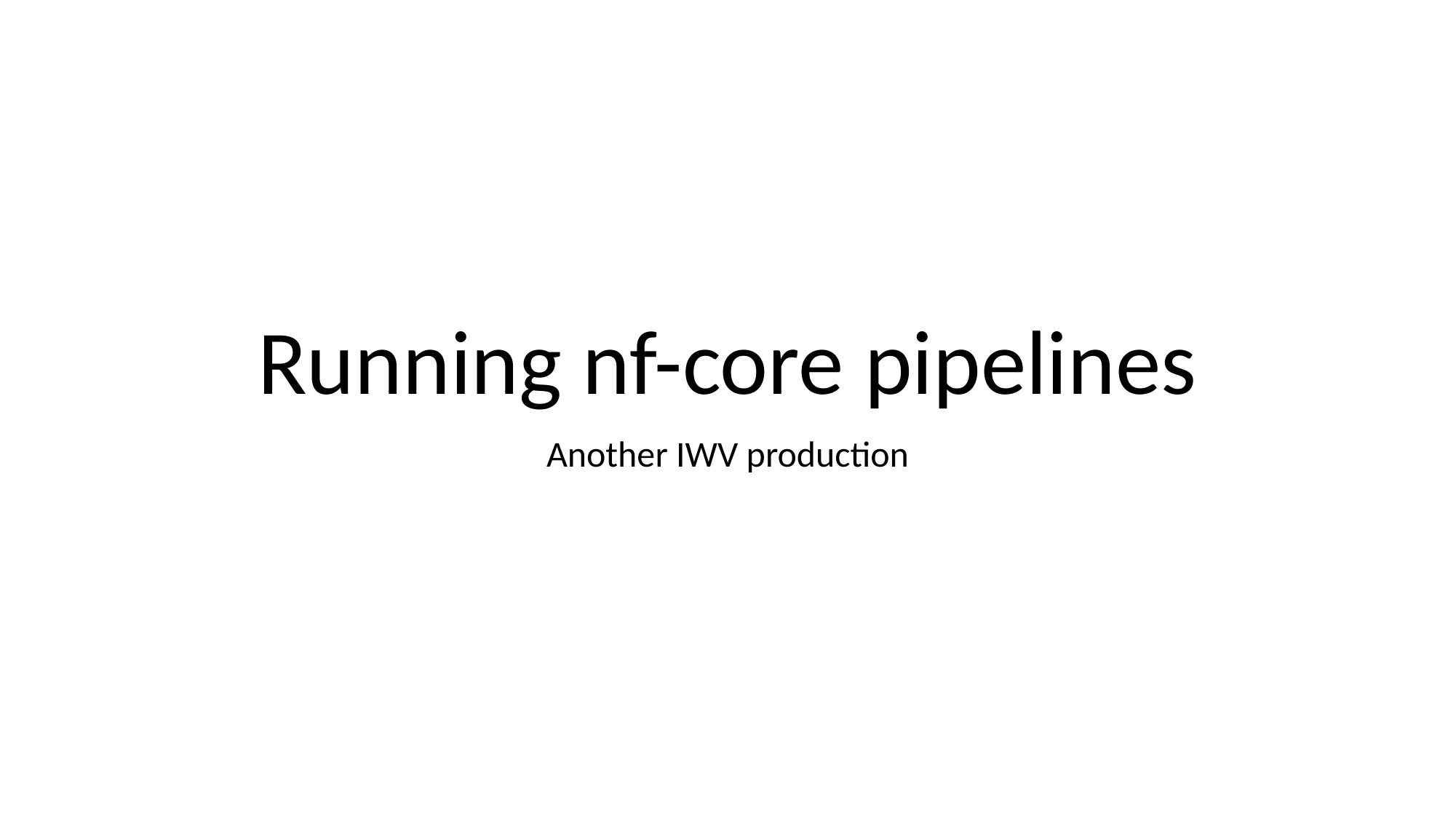

# Running nf-core pipelines
Another IWV production